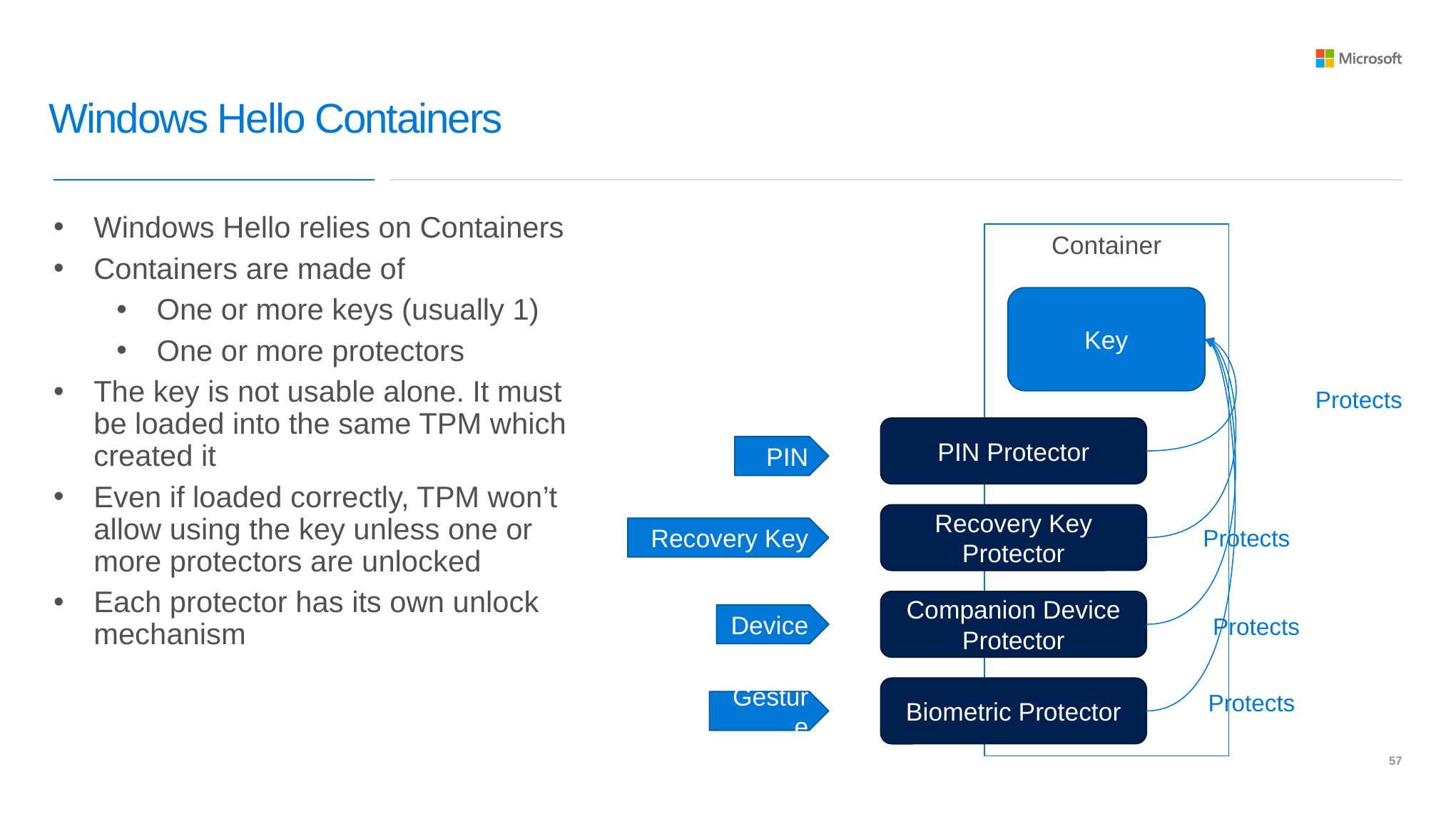

# Windows Hello Containers
Windows Hello relies on Containers
Containers are made of
One or more keys (usually 1)
One or more protectors
The key is not usable alone. It must be loaded into the same TPM which created it
Even if loaded correctly, TPM won’t allow using the key unless one or more protectors are unlocked
Each protector has its own unlock mechanism

Container
Key
Protects
PIN Protector
PIN
Recovery Key Protector
Recovery Key
Protects
Companion Device Protector
Device
Protects
Biometric Protector
Protects
Gesture
57